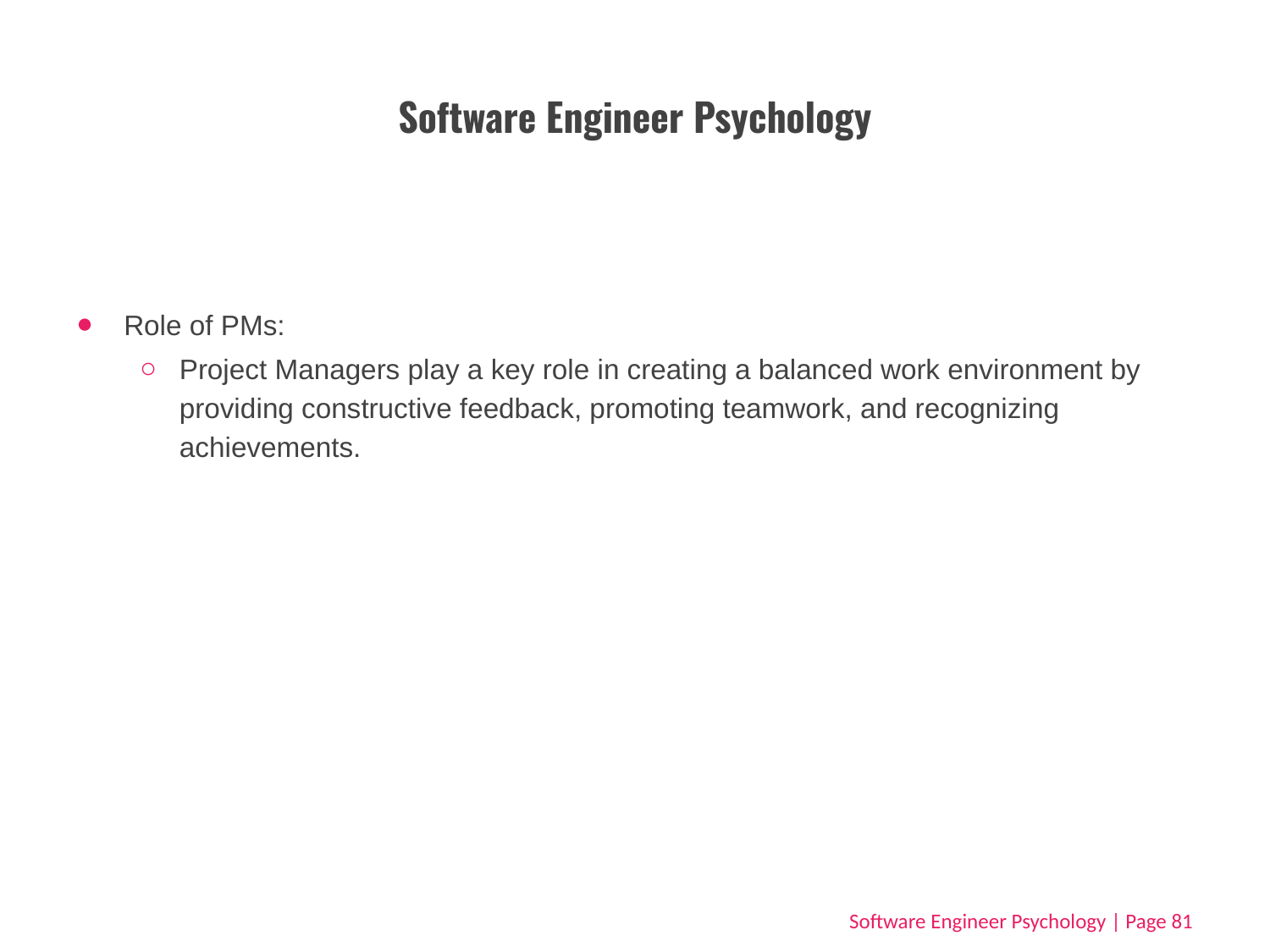

# Software Engineer Psychology

Role of PMs:
Project Managers play a key role in creating a balanced work environment by providing constructive feedback, promoting teamwork, and recognizing achievements.

Software Engineer Psychology | Page 81